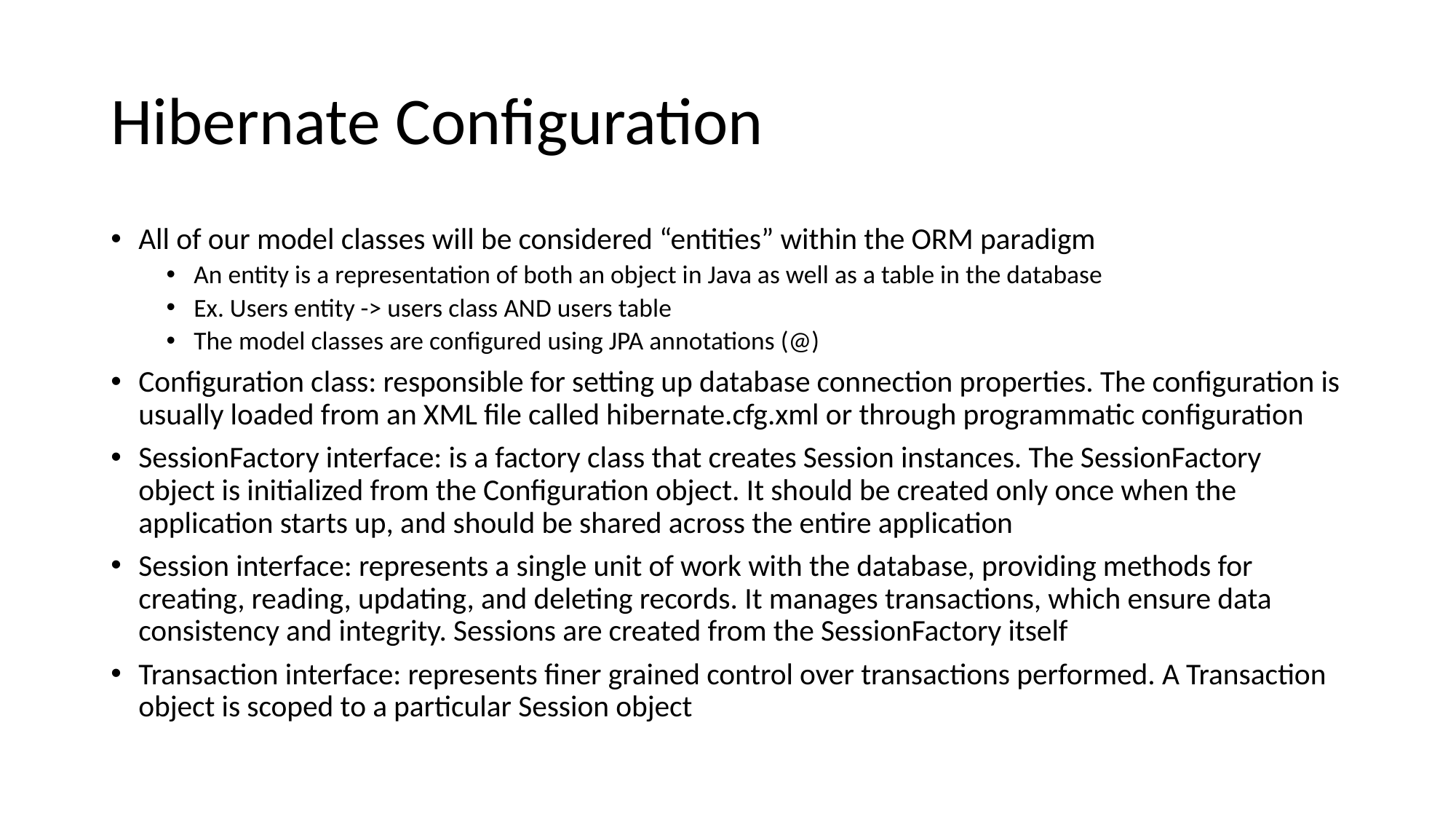

# Hibernate Configuration
All of our model classes will be considered “entities” within the ORM paradigm
An entity is a representation of both an object in Java as well as a table in the database
Ex. Users entity -> users class AND users table
The model classes are configured using JPA annotations (@)
Configuration class: responsible for setting up database connection properties. The configuration is usually loaded from an XML file called hibernate.cfg.xml or through programmatic configuration
SessionFactory interface: is a factory class that creates Session instances. The SessionFactory object is initialized from the Configuration object. It should be created only once when the application starts up, and should be shared across the entire application
Session interface: represents a single unit of work with the database, providing methods for creating, reading, updating, and deleting records. It manages transactions, which ensure data consistency and integrity. Sessions are created from the SessionFactory itself
Transaction interface: represents finer grained control over transactions performed. A Transaction object is scoped to a particular Session object